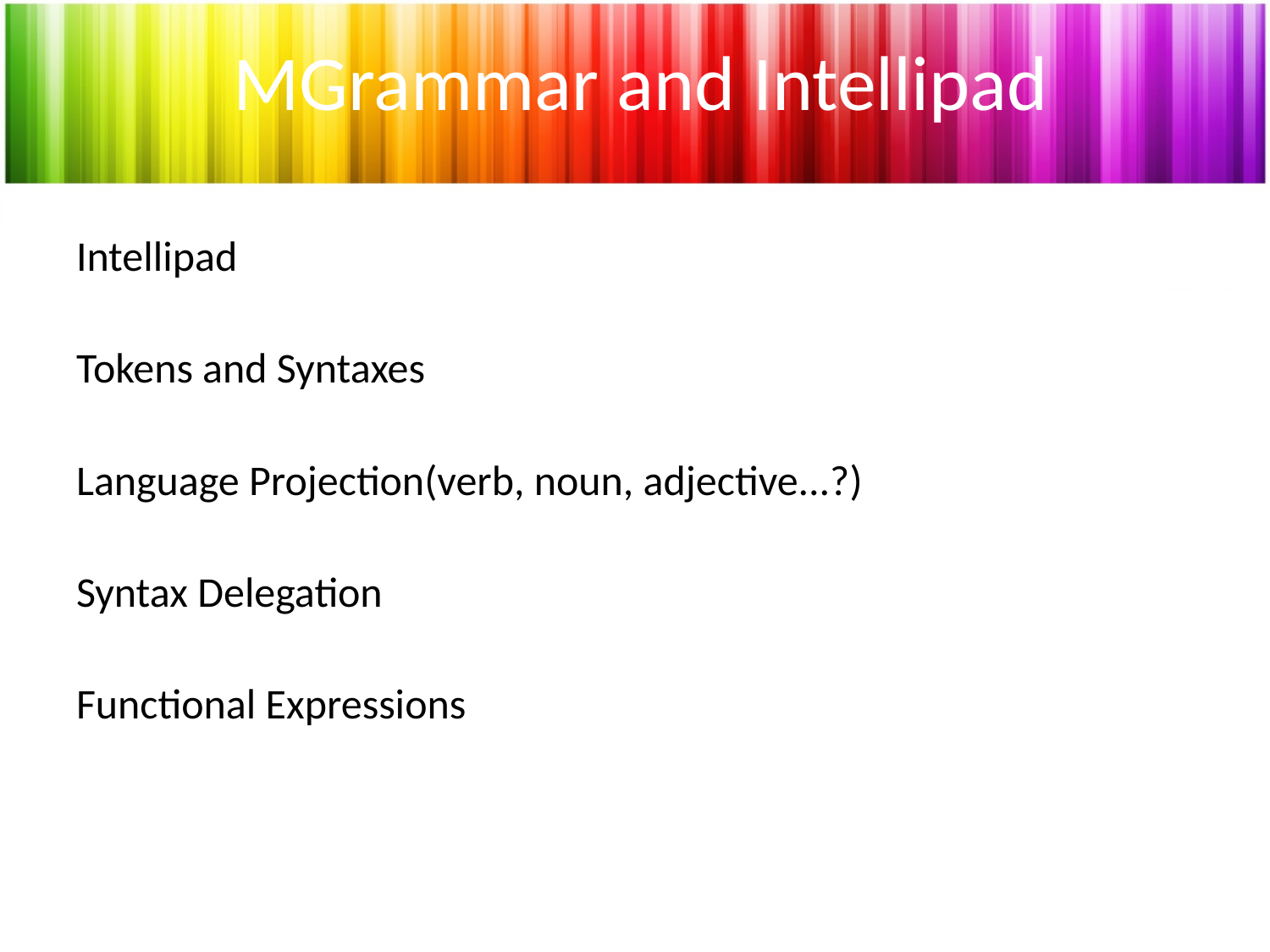

# MGrammar and Intellipad
Intellipad

Tokens and Syntaxes

Language Projection(verb, noun, adjective...?)

Syntax Delegation

Functional Expressions